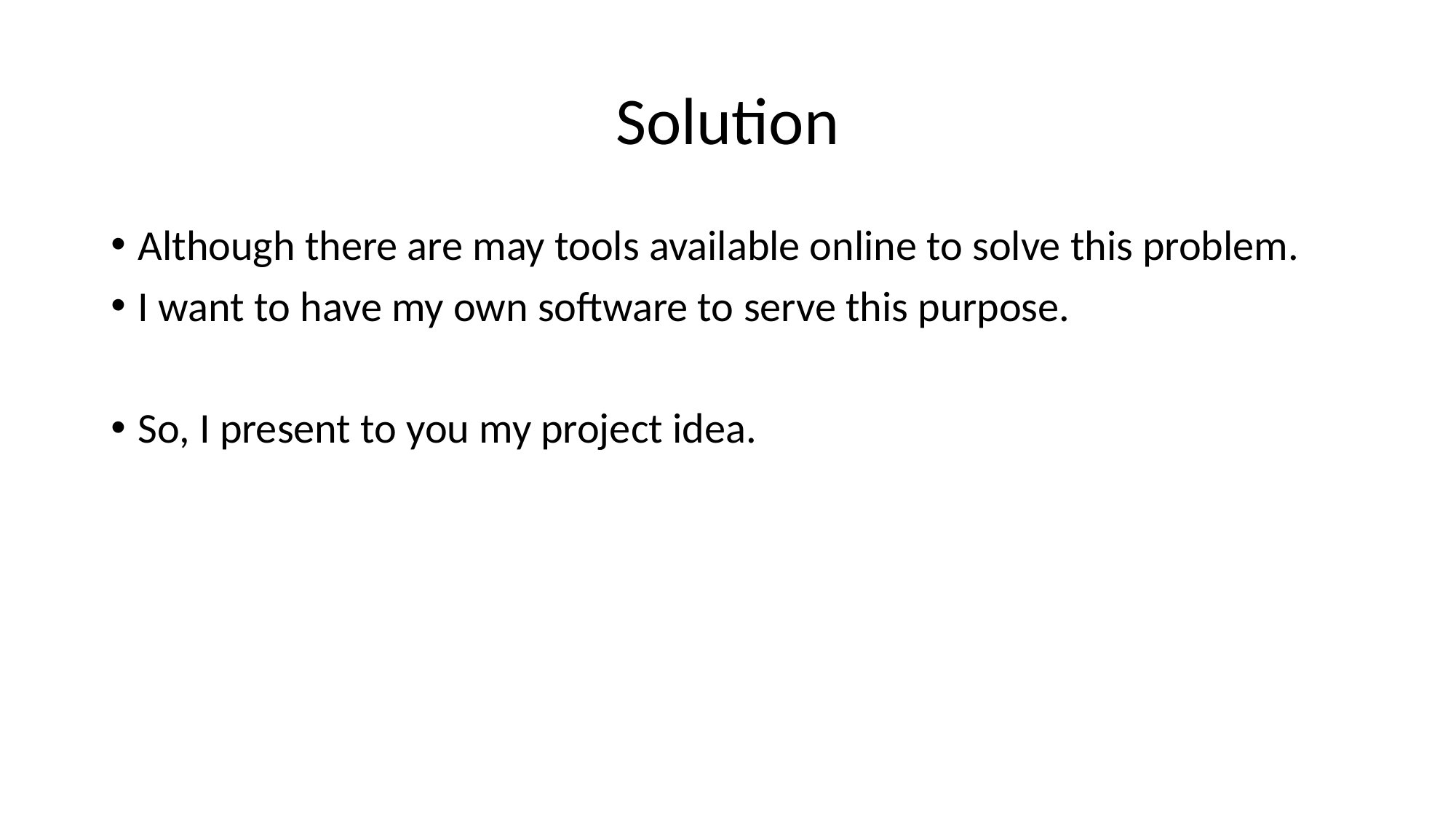

# Solution
Although there are may tools available online to solve this problem.
I want to have my own software to serve this purpose.

So, I present to you my project idea.